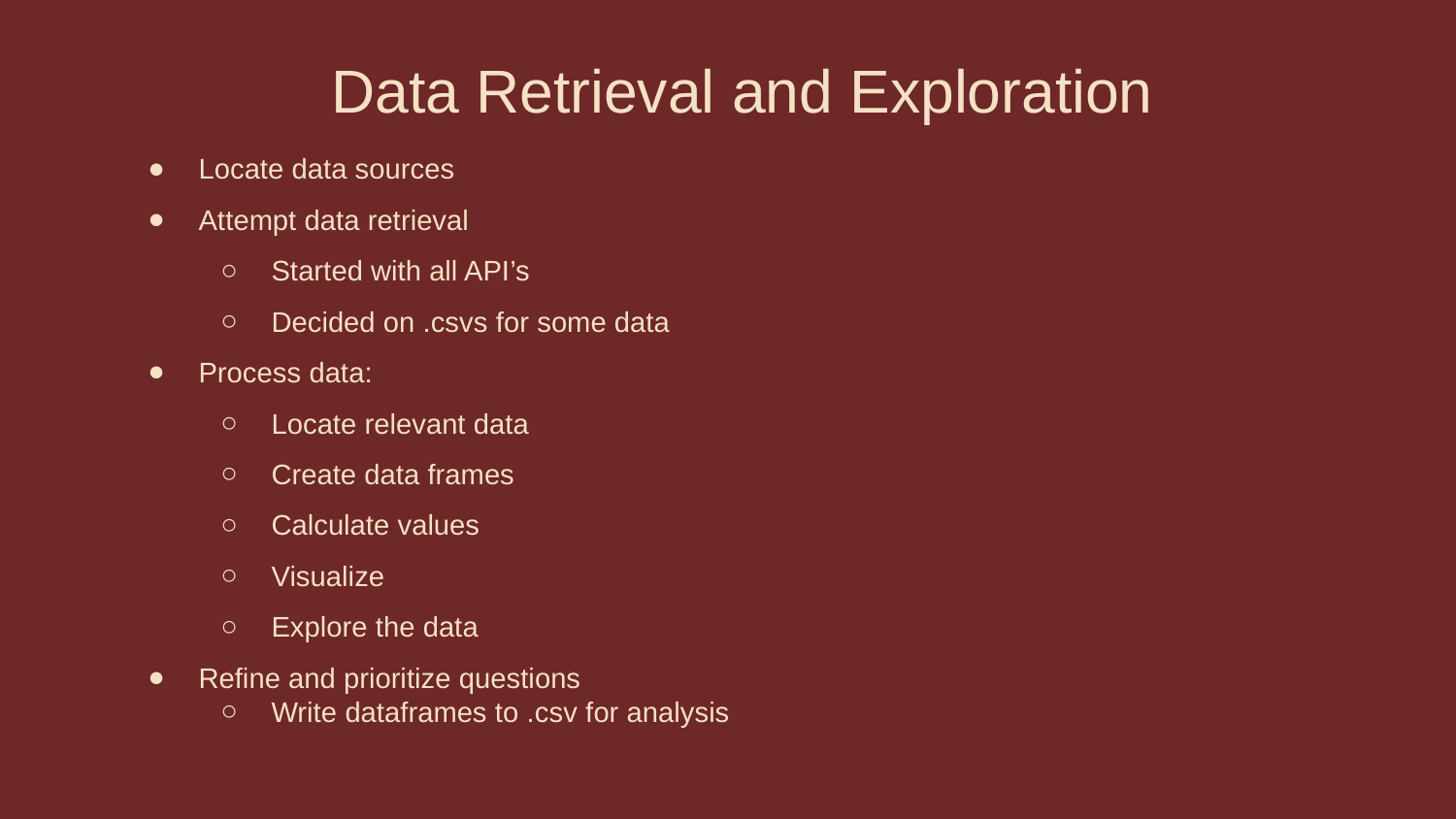

Data Retrieval and Exploration

Locate data sources
Attempt data retrieval
Started with all API’s
Decided on .csvs for some data
Process data:
Locate relevant data
Create data frames
Calculate values
Visualize
Explore the data
Refine and prioritize questions
Write dataframes to .csv for analysis